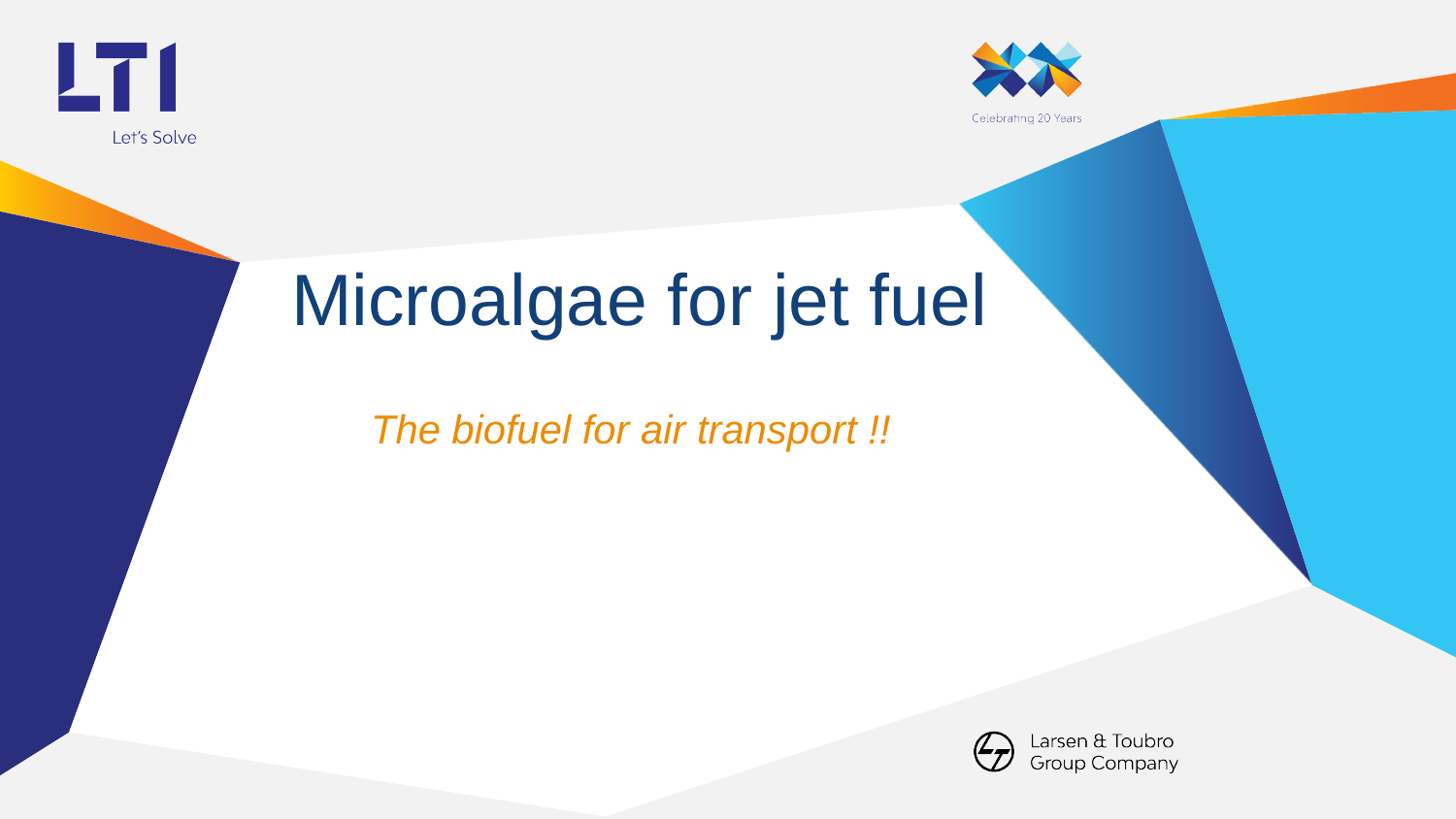

# Microalgae for jet fuel
              The biofuel for air transport !!